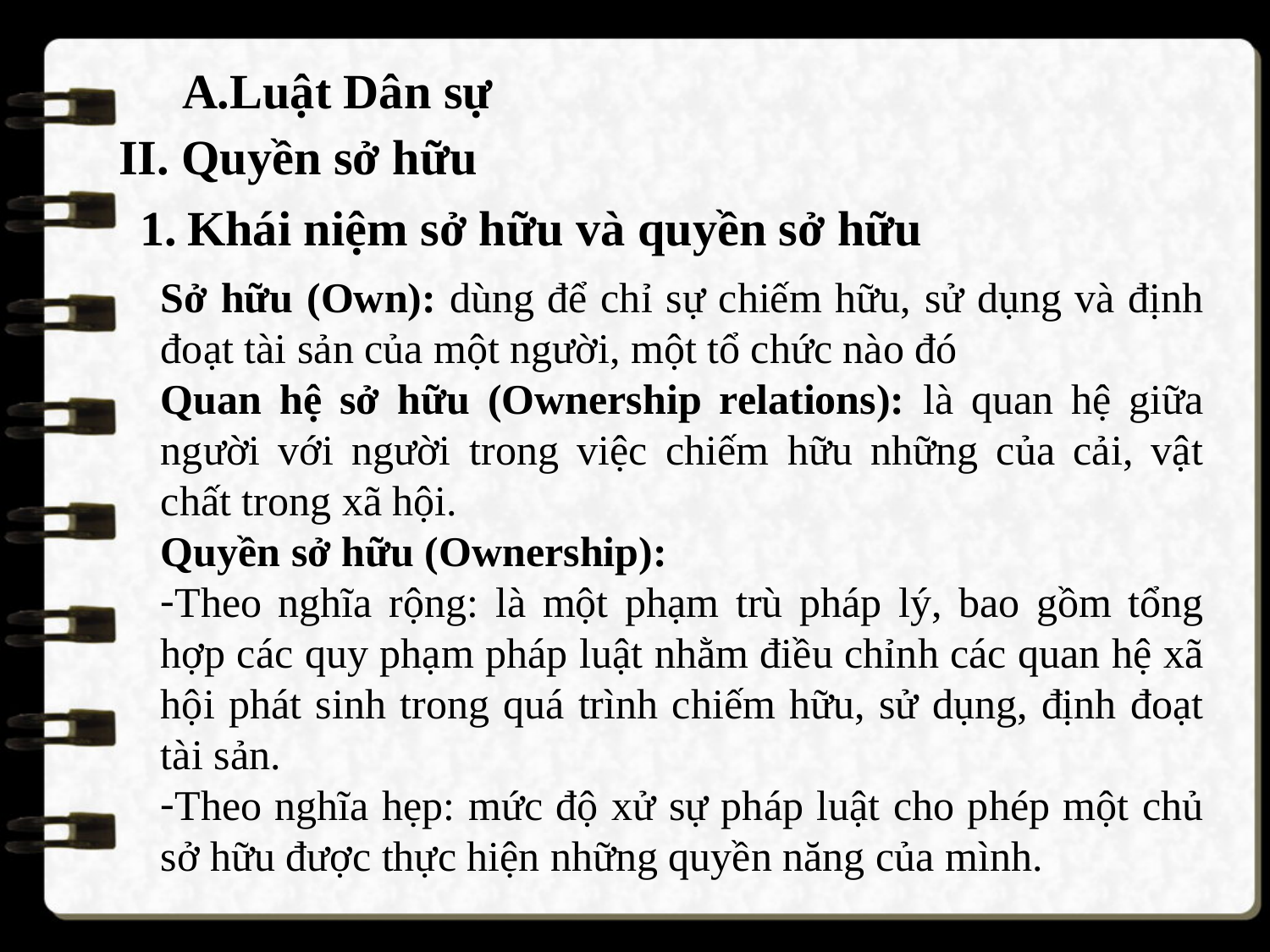

A.Luật Dân sự
II. Quyền sở hữu
Khái niệm sở hữu và quyền sở hữu
Sở hữu (Own): dùng để chỉ sự chiếm hữu, sử dụng và định đoạt tài sản của một người, một tổ chức nào đó
Quan hệ sở hữu (Ownership relations): là quan hệ giữa người với người trong việc chiếm hữu những của cải, vật chất trong xã hội.
Quyền sở hữu (Ownership):
Theo nghĩa rộng: là một phạm trù pháp lý, bao gồm tổng hợp các quy phạm pháp luật nhằm điều chỉnh các quan hệ xã hội phát sinh trong quá trình chiếm hữu, sử dụng, định đoạt tài sản.
Theo nghĩa hẹp: mức độ xử sự pháp luật cho phép một chủ sở hữu được thực hiện những quyền năng của mình.